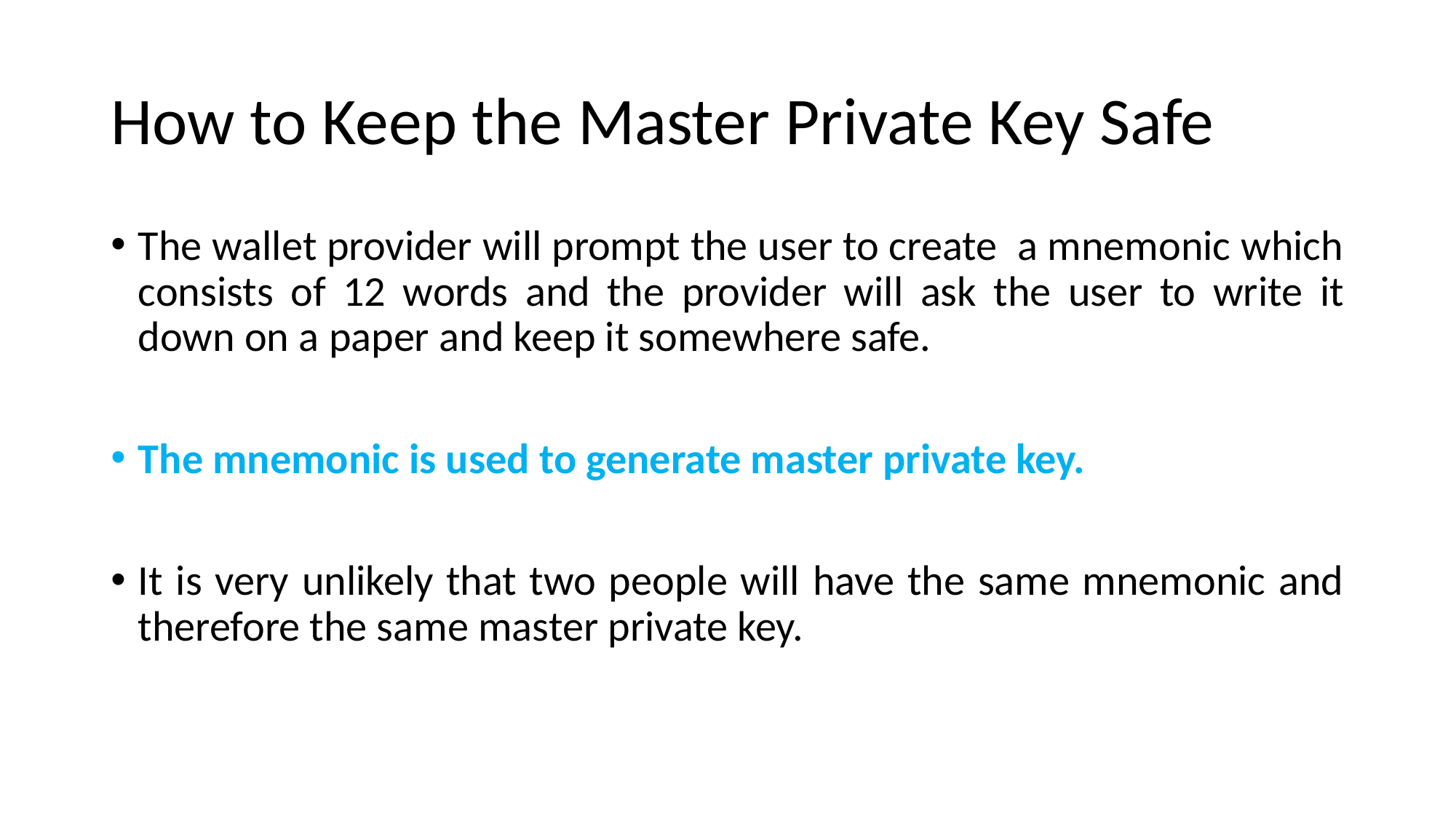

# How to Keep the Master Private Key Safe
The wallet provider will prompt the user to create  a mnemonic which consists of 12 words and the provider will ask the user to write it down on a paper and keep it somewhere safe.

The mnemonic is used to generate master private key.

It is very unlikely that two people will have the same mnemonic and therefore the same master private key.